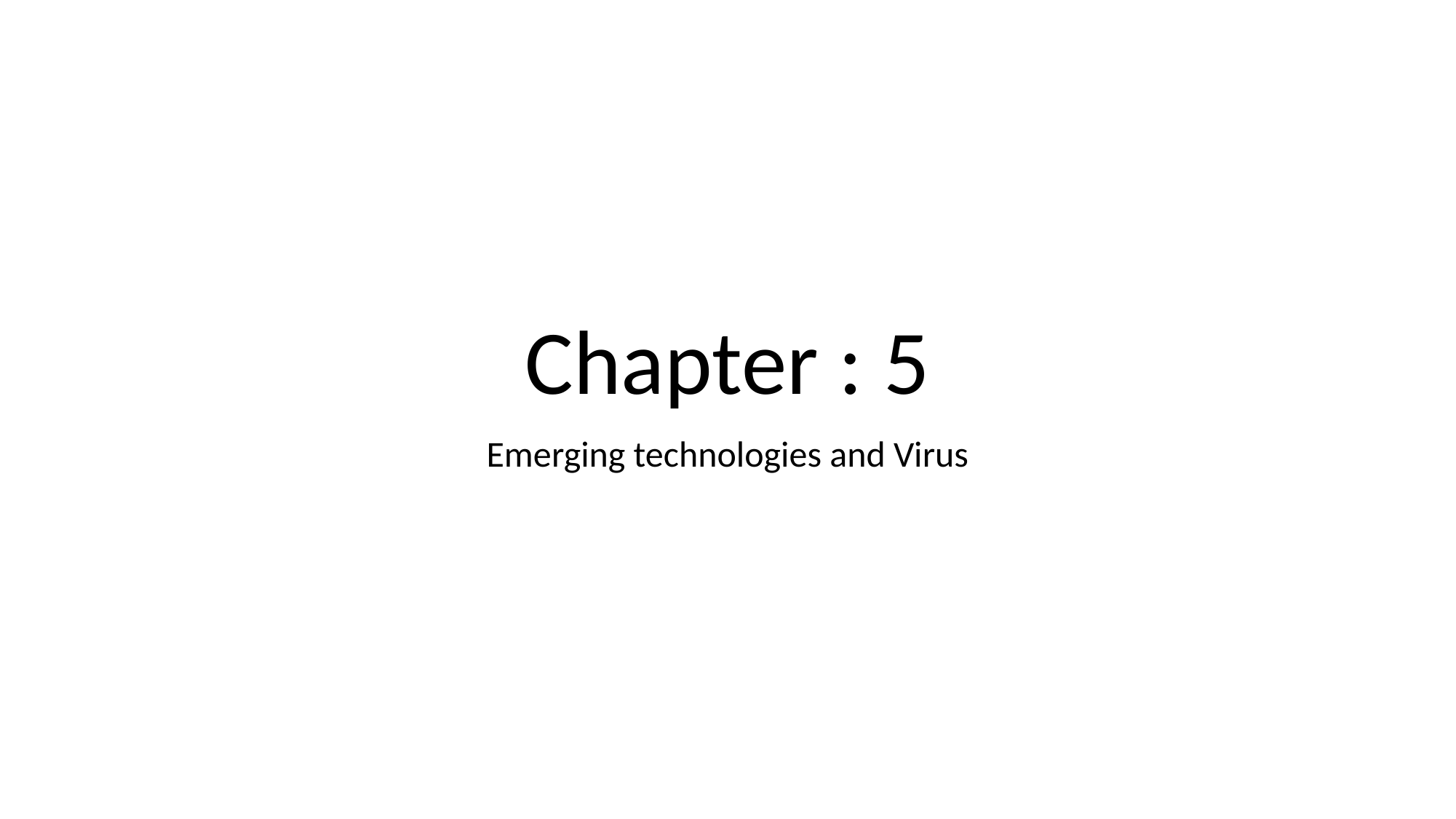

# Chapter : 5
Emerging technologies and Virus